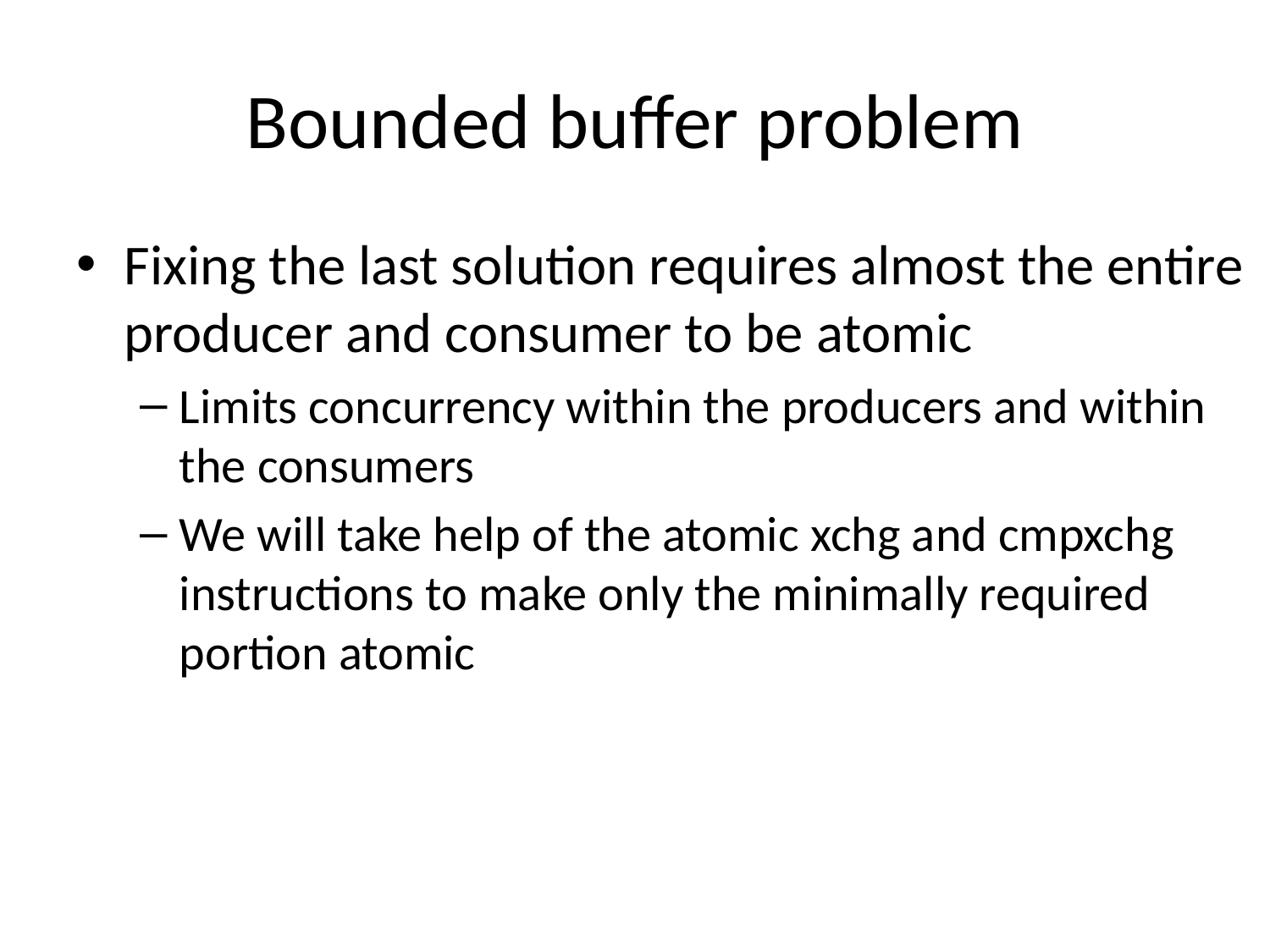

# Bounded buffer problem
Fixing the last solution requires almost the entire producer and consumer to be atomic
Limits concurrency within the producers and within the consumers
We will take help of the atomic xchg and cmpxchg instructions to make only the minimally required portion atomic